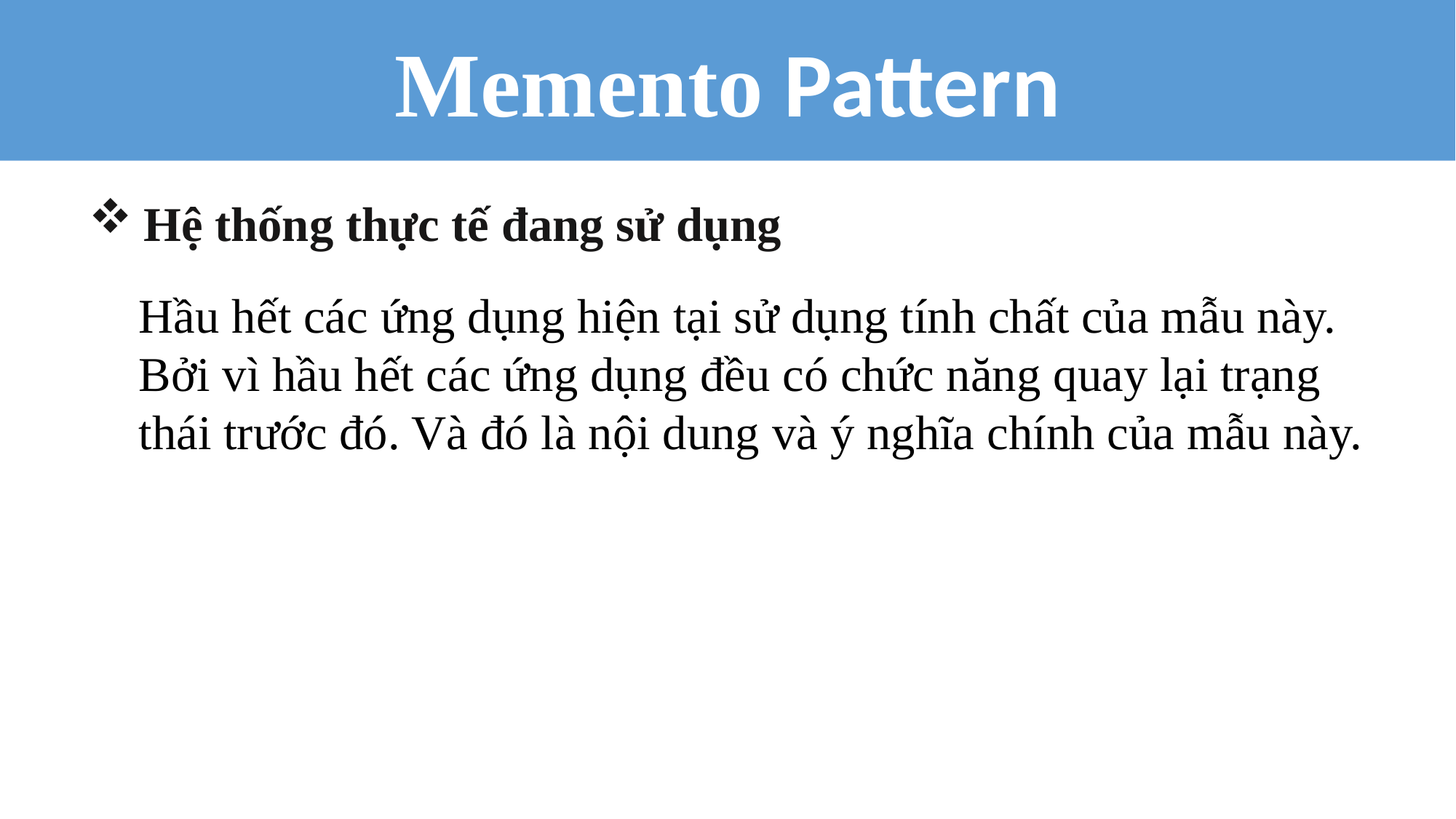

Memento Pattern
Hệ thống thực tế đang sử dụng
Hầu hết các ứng dụng hiện tại sử dụng tính chất của mẫu này.
Bởi vì hầu hết các ứng dụng đều có chức năng quay lại trạng
thái trước đó. Và đó là nội dung và ý nghĩa chính của mẫu này.